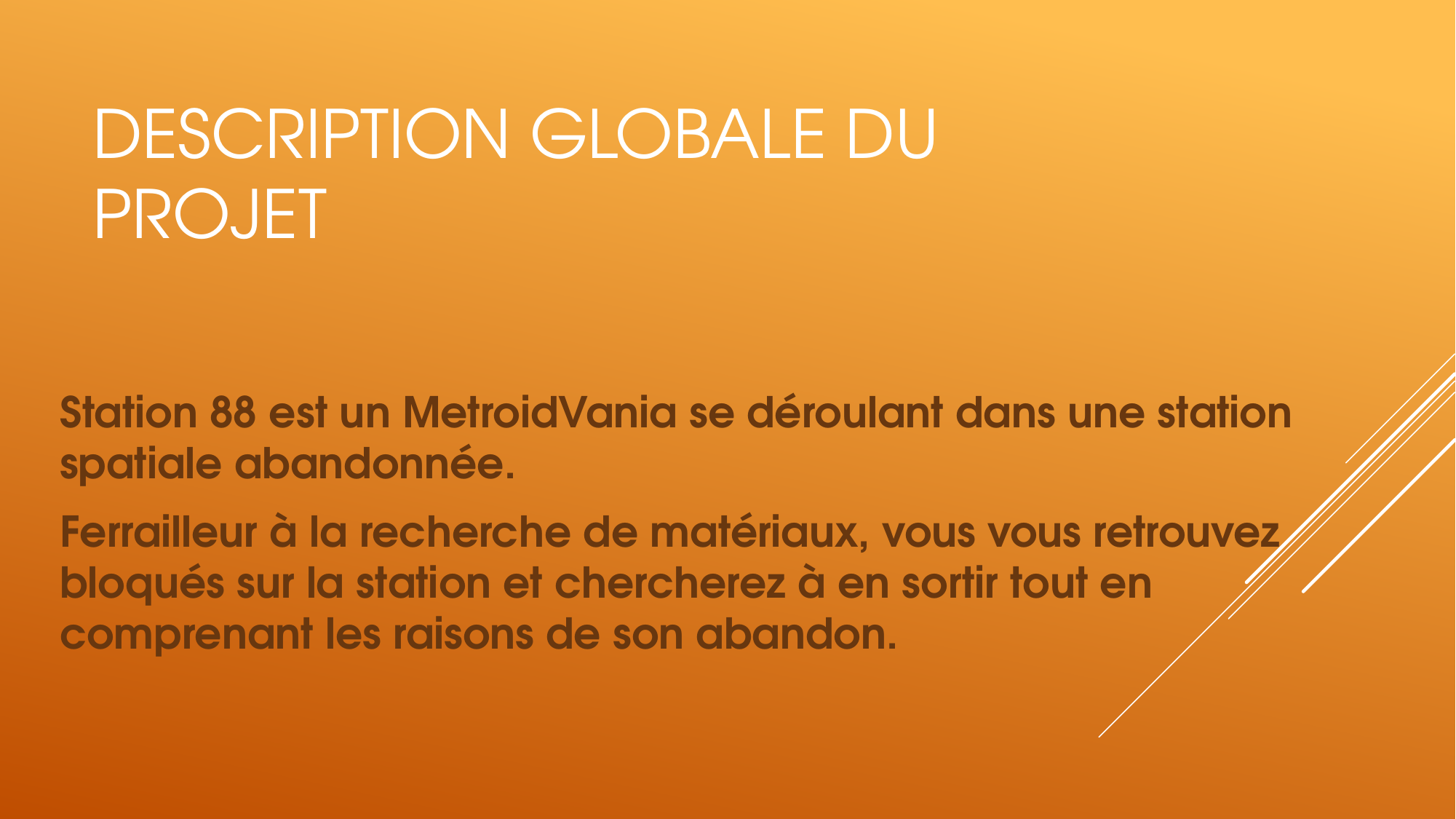

# Description globale du projet
Station 88 est un MetroidVania se déroulant dans une station spatiale abandonnée.
Ferrailleur à la recherche de matériaux, vous vous retrouvez bloqués sur la station et chercherez à en sortir tout en comprenant les raisons de son abandon.